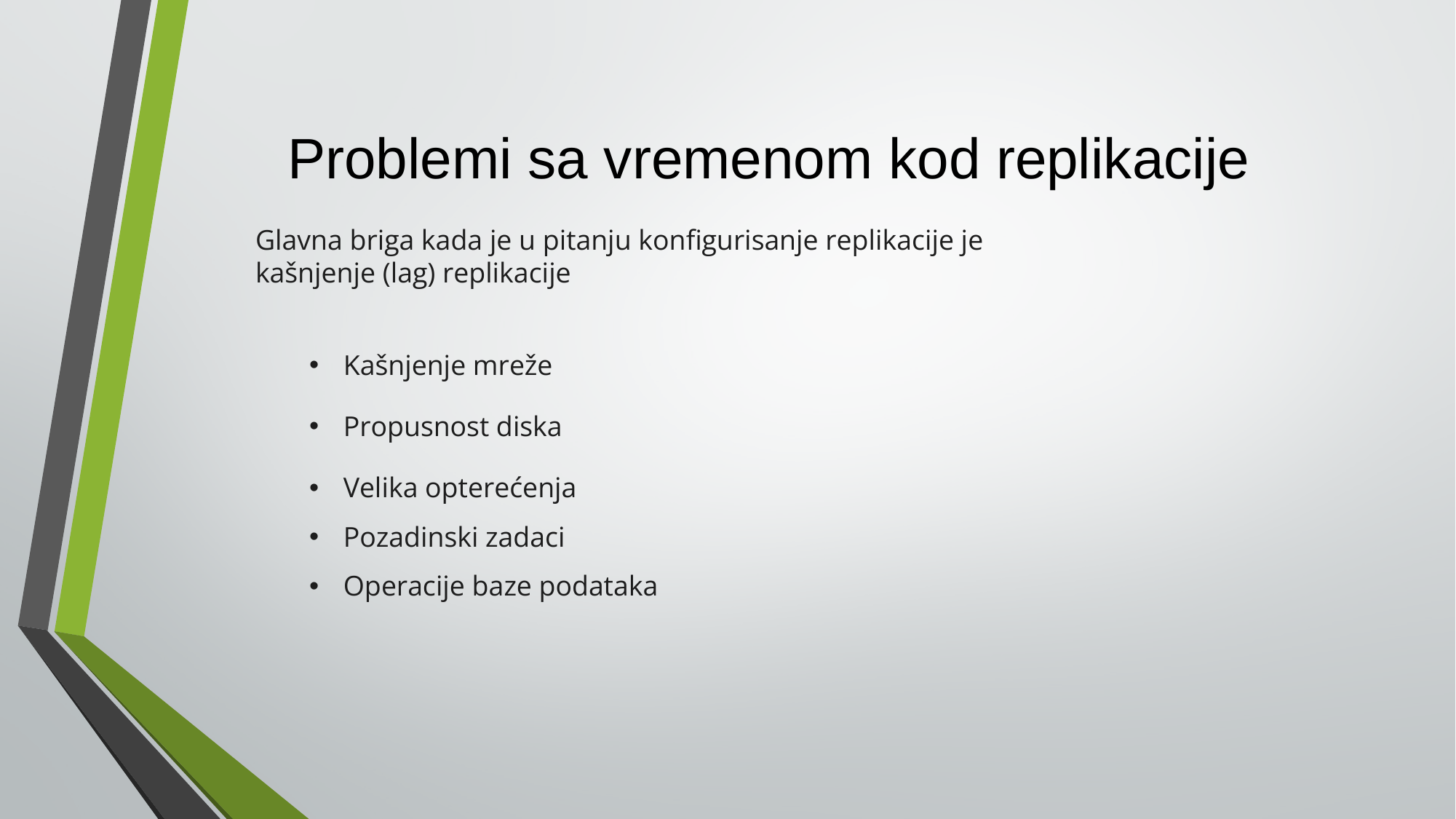

# Problemi sa vremenom kod replikacije
Glavna briga kada je u pitanju konfigurisanje replikacije je kašnjenje (lag) replikacije
Kašnjenje mreže
Propusnost diska
Velika opterećenja
Pozadinski zadaci
Operacije baze podataka